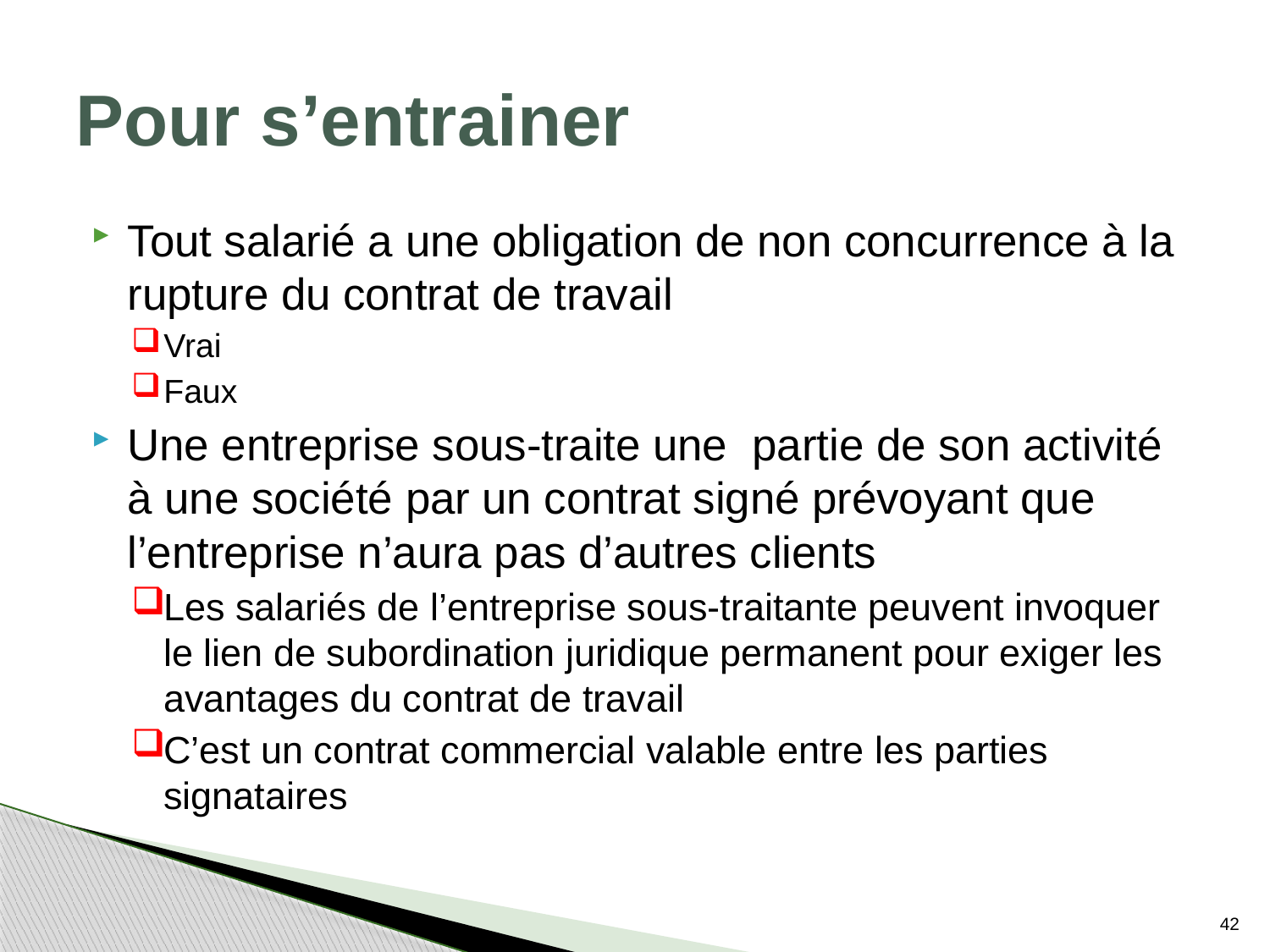

# Pour s’entrainer
Tout salarié a une obligation de non concurrence à la rupture du contrat de travail
Vrai
Faux
Une entreprise sous-traite une  partie de son activité à une société par un contrat signé prévoyant que l’entreprise n’aura pas d’autres clients
Les salariés de l’entreprise sous-traitante peuvent invoquer le lien de subordination juridique permanent pour exiger les avantages du contrat de travail
C’est un contrat commercial valable entre les parties signataires

42